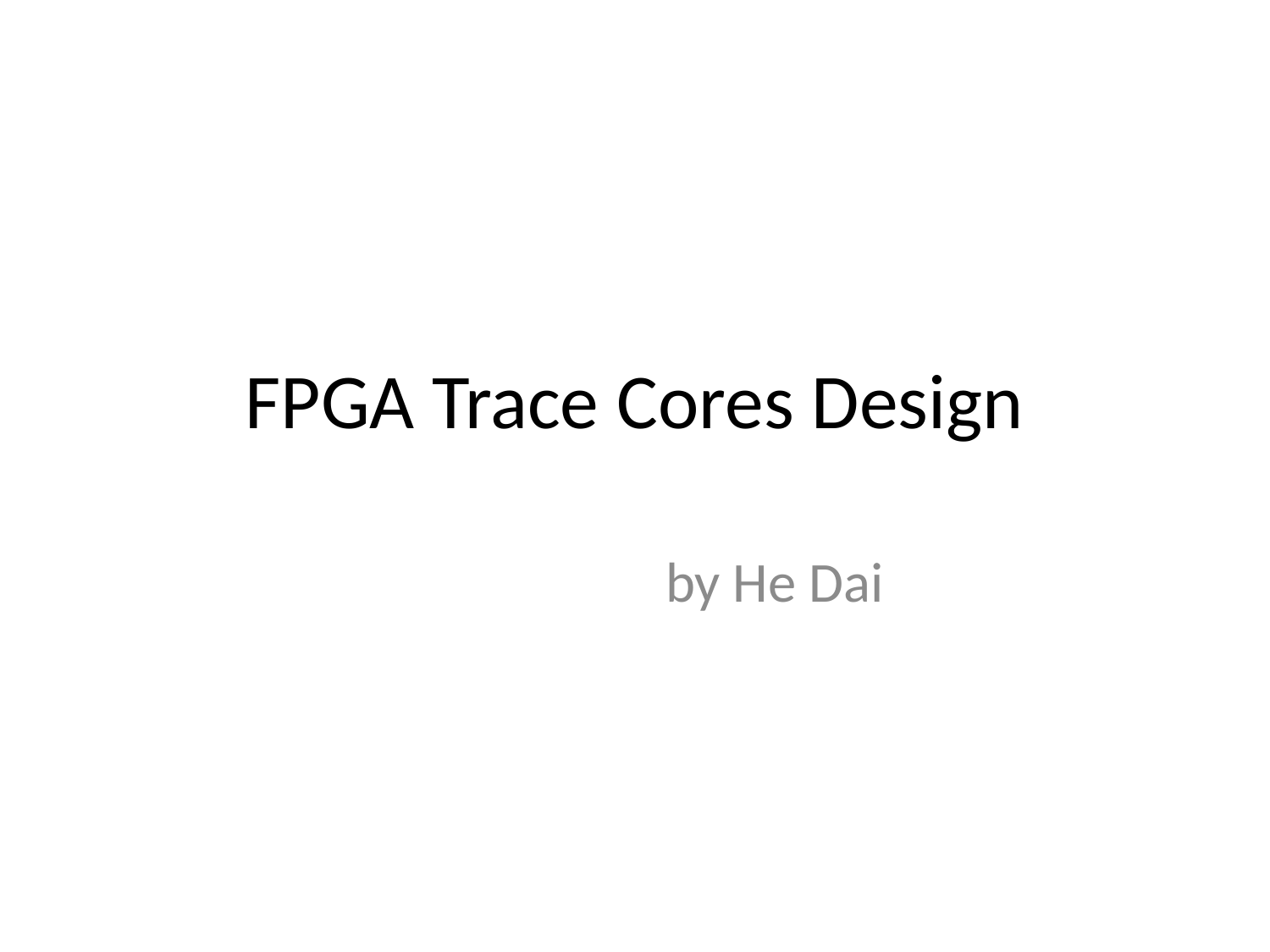

# FPGA Trace Cores Design
                      by He Dai